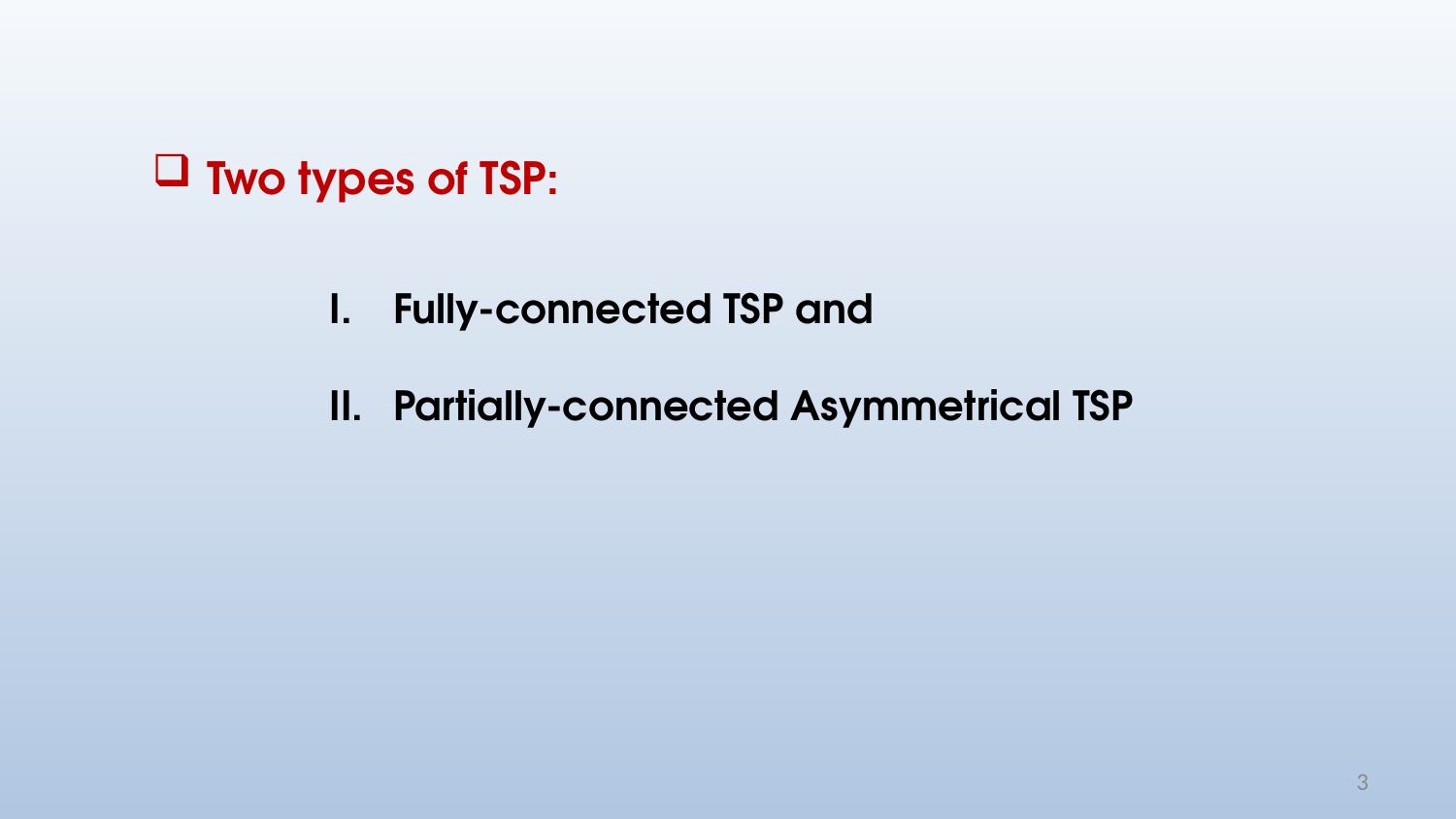

Two types of TSP:
Fully-connected TSP and

Partially-connected Asymmetrical TSP
3